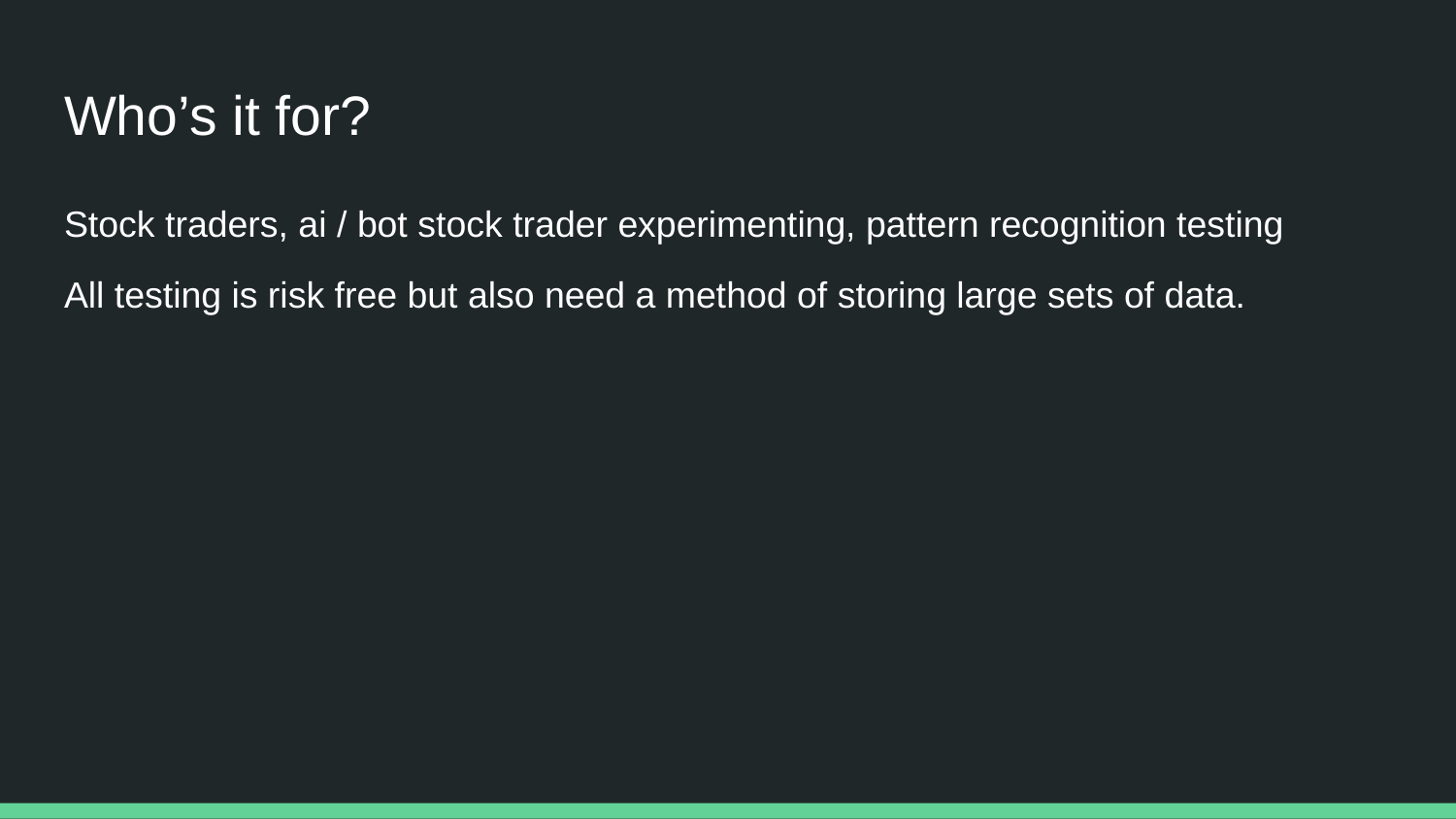

# Who’s it for?
Stock traders, ai / bot stock trader experimenting, pattern recognition testing
All testing is risk free but also need a method of storing large sets of data.